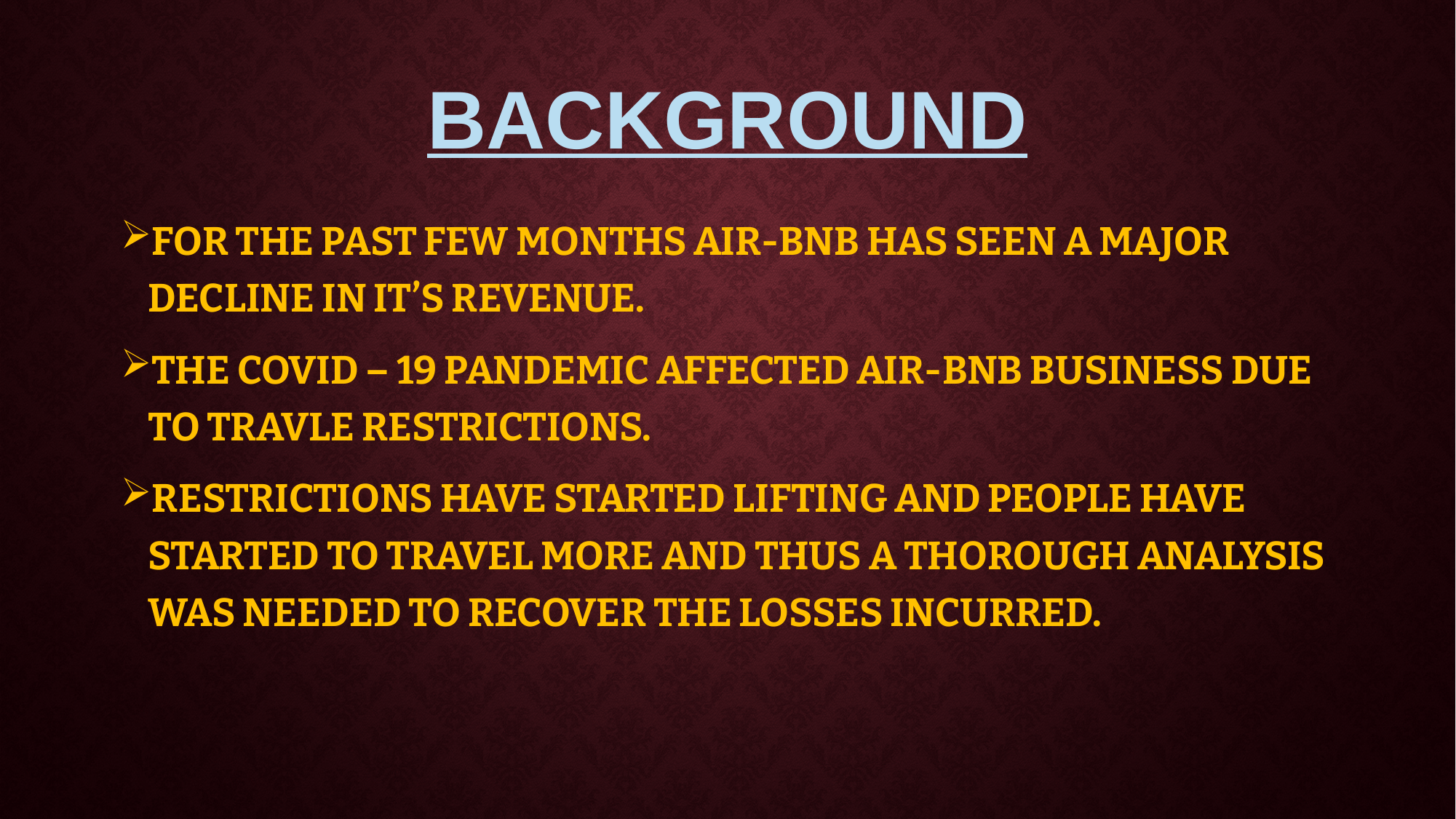

# background
FOR THE PAST FEW MONTHS AIR-BNB HAS SEEN A MAJOR DECLINE IN IT’S REVENUE.
THE COVID – 19 PANDEMIC AFFECTED AIR-BNB BUSINESS DUE TO TRAVLE RESTRICTIONS.
RESTRICTIONS HAVE STARTED LIFTING AND PEOPLE HAVE STARTED TO TRAVEL MORE AND THUS A THOROUGH ANALYSIS WAS NEEDED TO RECOVER THE LOSSES INCURRED.